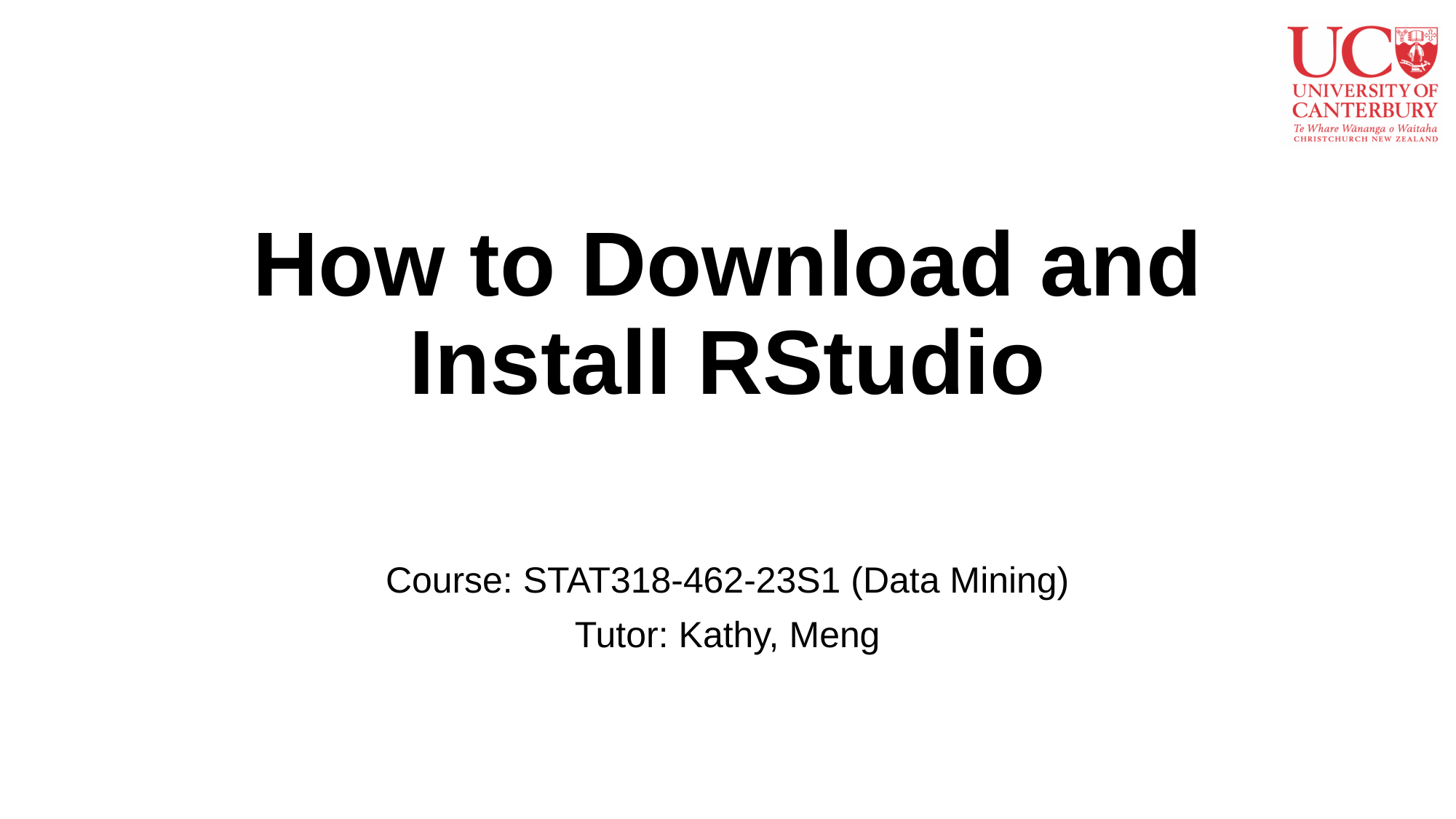

# How to Download and Install RStudio
Course: STAT318-462-23S1 (Data Mining)
Tutor: Kathy, Meng